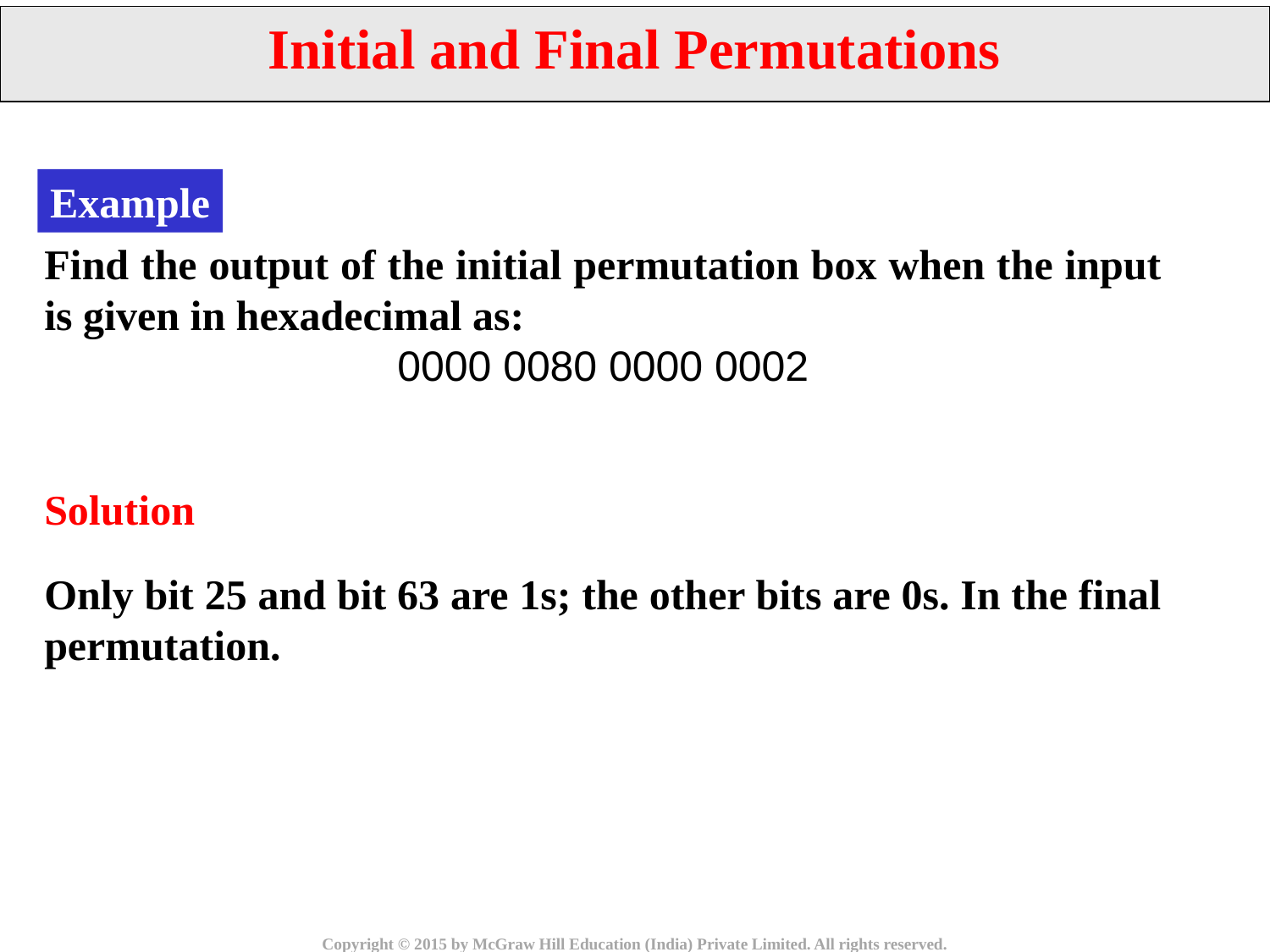

Initial and Final Permutations

Example

Find the output of the initial permutation box when the input is given in hexadecimal as:
0000 0080 0000 0002

Solution
Only bit 25 and bit 63 are 1s; the other bits are 0s. In the final permutation.